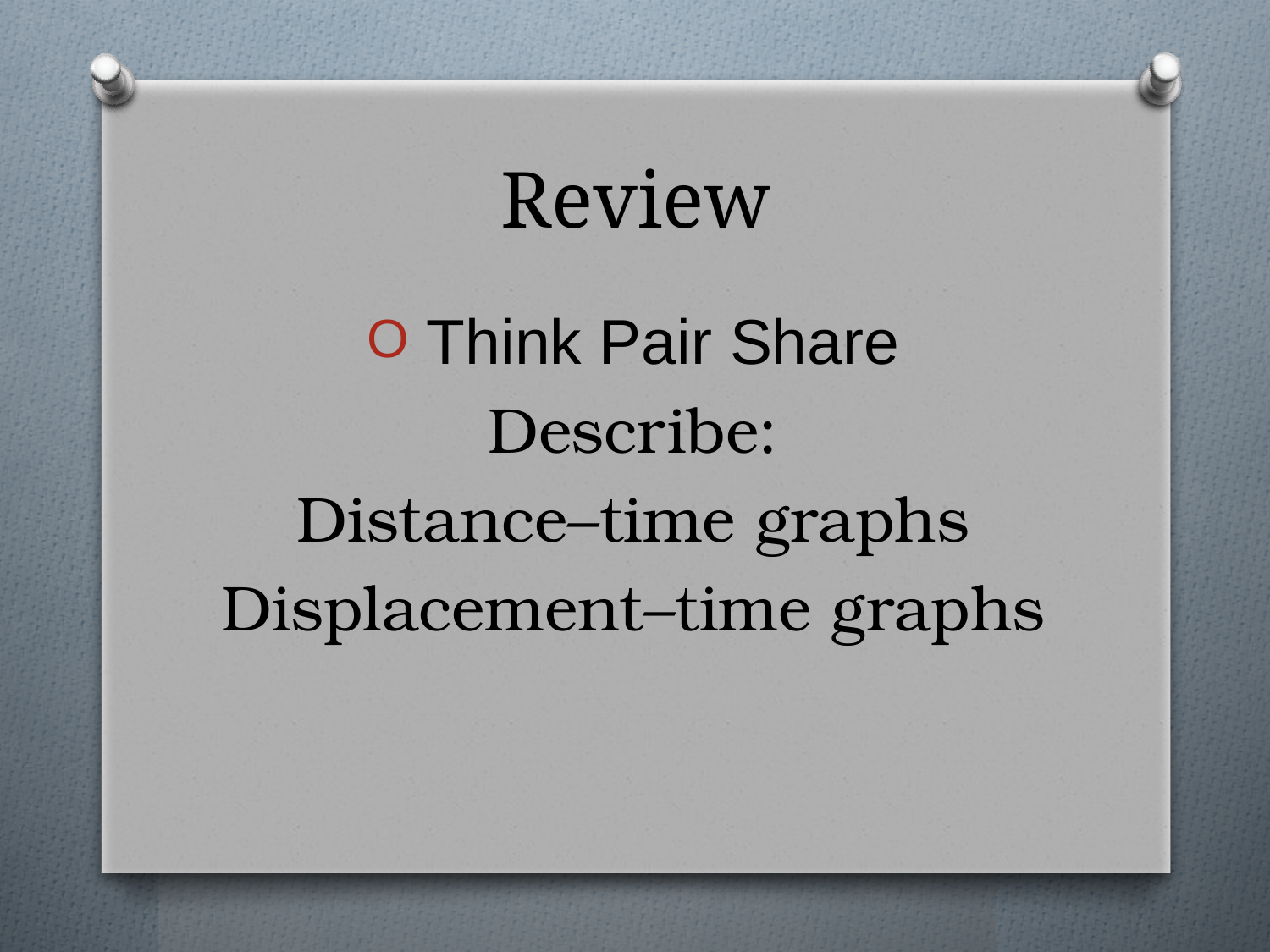

# Review
 Think Pair Share
Describe:
Distance–time graphs
Displacement–time graphs